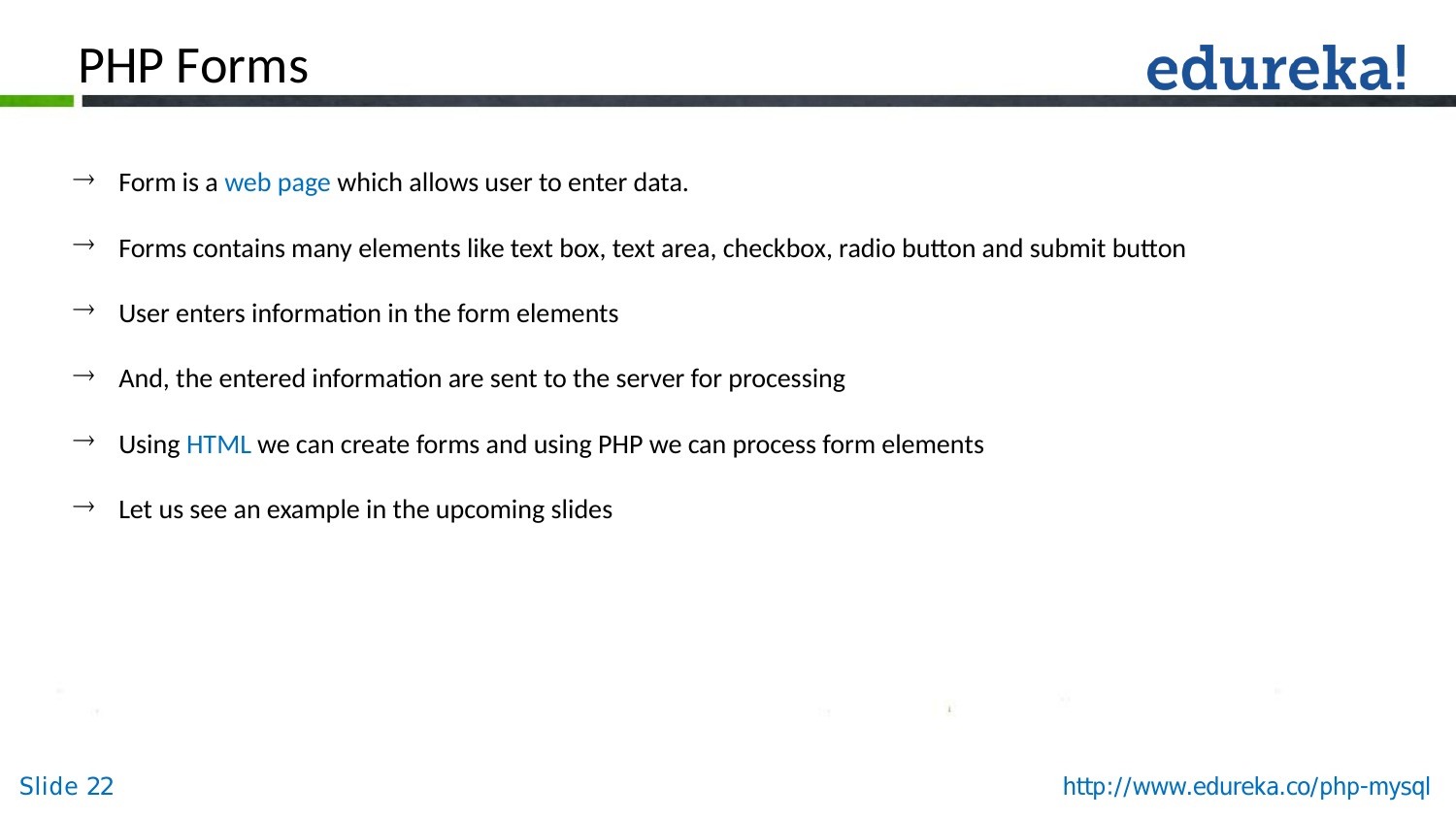

PHP Forms
Form is a web page which allows user to enter data.

Forms contains many elements like text box, text area, checkbox, radio button and submit button

User enters information in the form elements

And, the entered information are sent to the server for processing

Using HTML we can create forms and using PHP we can process form elements

Let us see an example in the upcoming slides